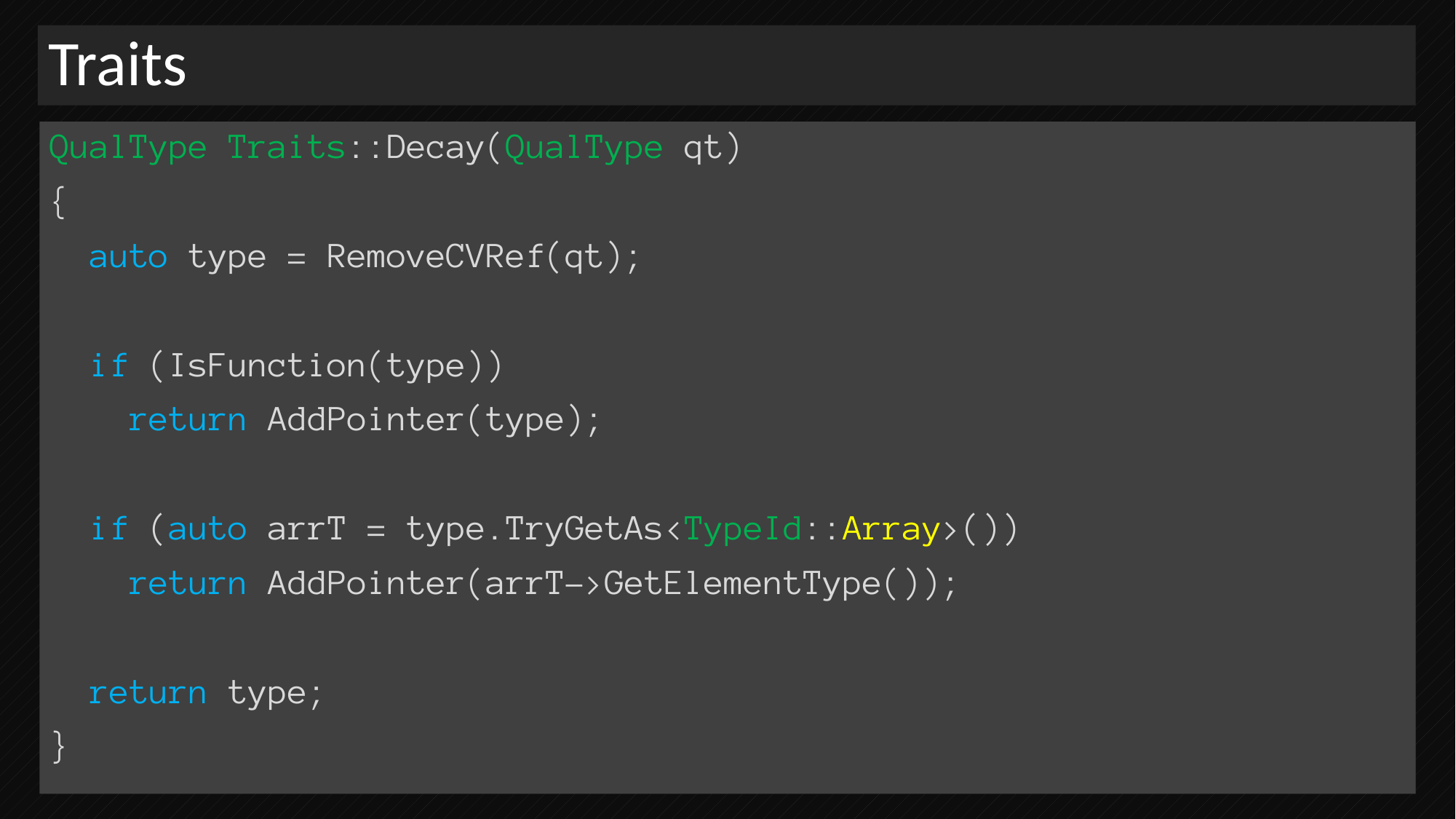

# Traits
QualType Traits::Decay(QualType qt)
{
  auto type = RemoveCVRef(qt);

  if (IsFunction(type))
    return AddPointer(type);

  if (auto arrT = type.TryGetAs<TypeId::Array>())
    return AddPointer(arrT->GetElementType());

  return type;
}
36